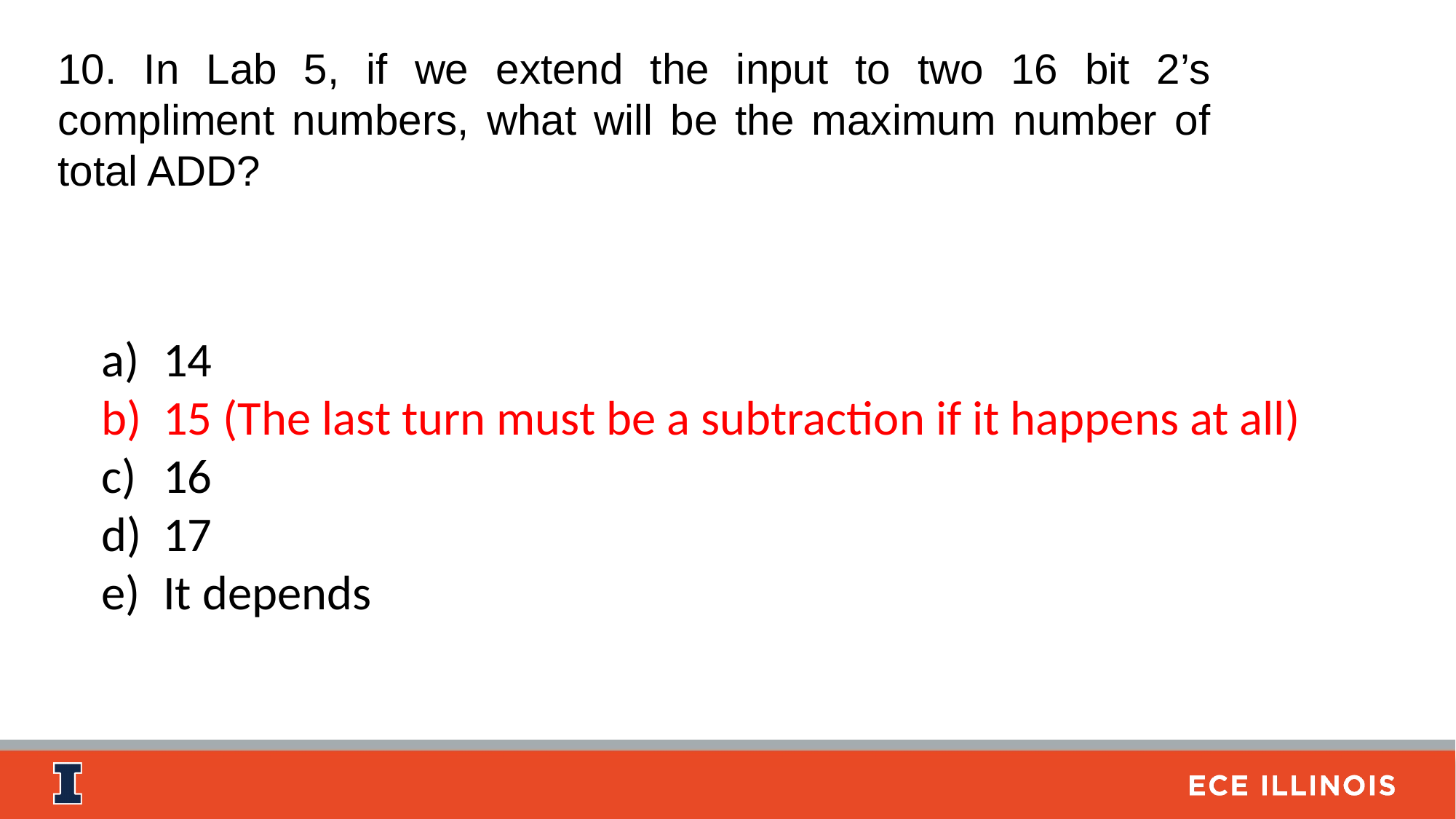

10. In Lab 5, if we extend the input to two 16 bit 2’s compliment numbers, what will be the maximum number of total ADD?
14
15 (The last turn must be a subtraction if it happens at all)
16
17
It depends